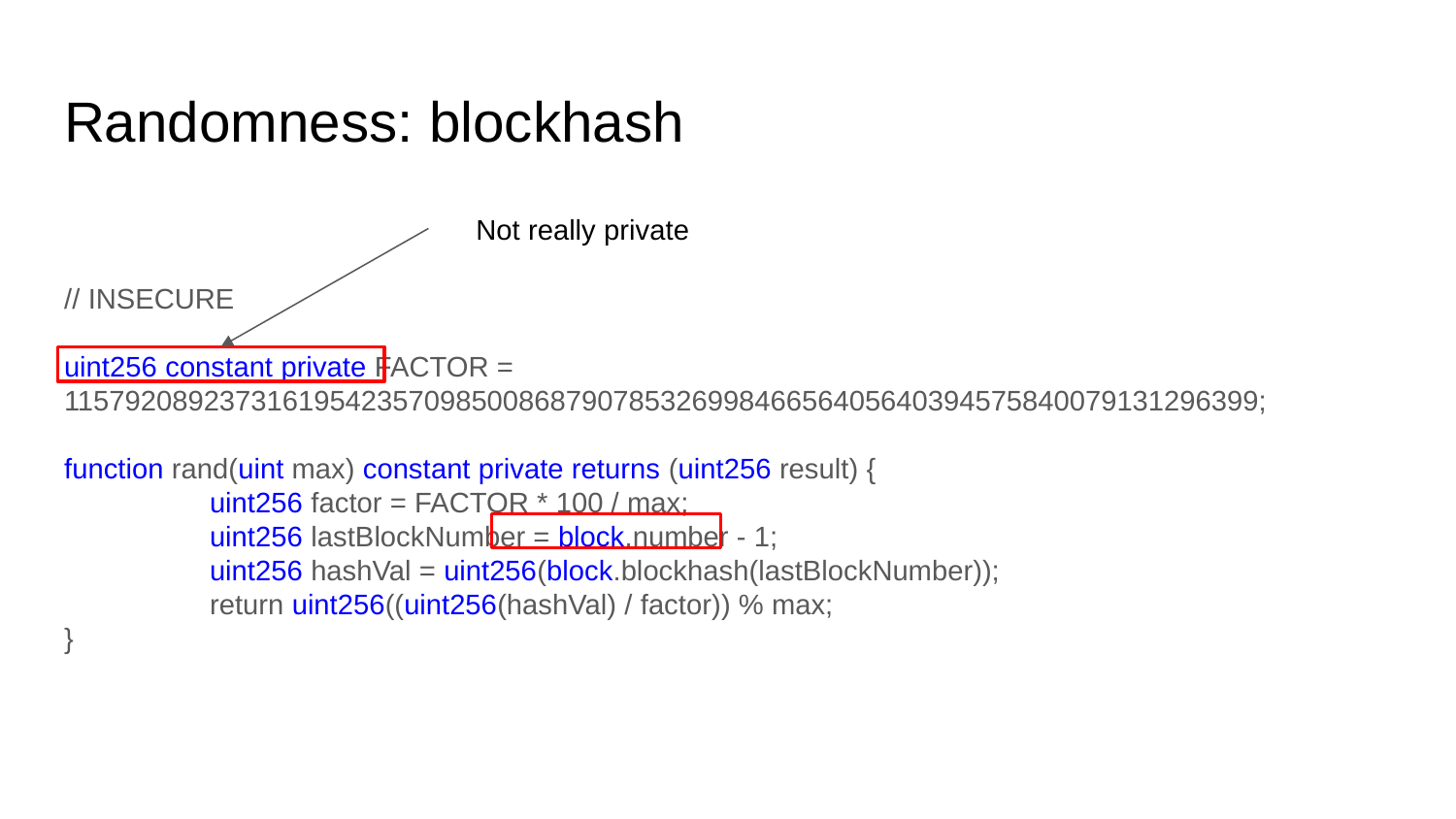

# Randomness: blockhash
Not really private
// INSECURE

uint256 constant private FACTOR =  1157920892373161954235709850086879078532699846656405640394575840079131296399;

function rand(uint max) constant private returns (uint256 result) {
 	uint256 factor = FACTOR * 100 / max;
 	uint256 lastBlockNumber = block.number - 1;
 	uint256 hashVal = uint256(block.blockhash(lastBlockNumber));
 	return uint256((uint256(hashVal) / factor)) % max;
}